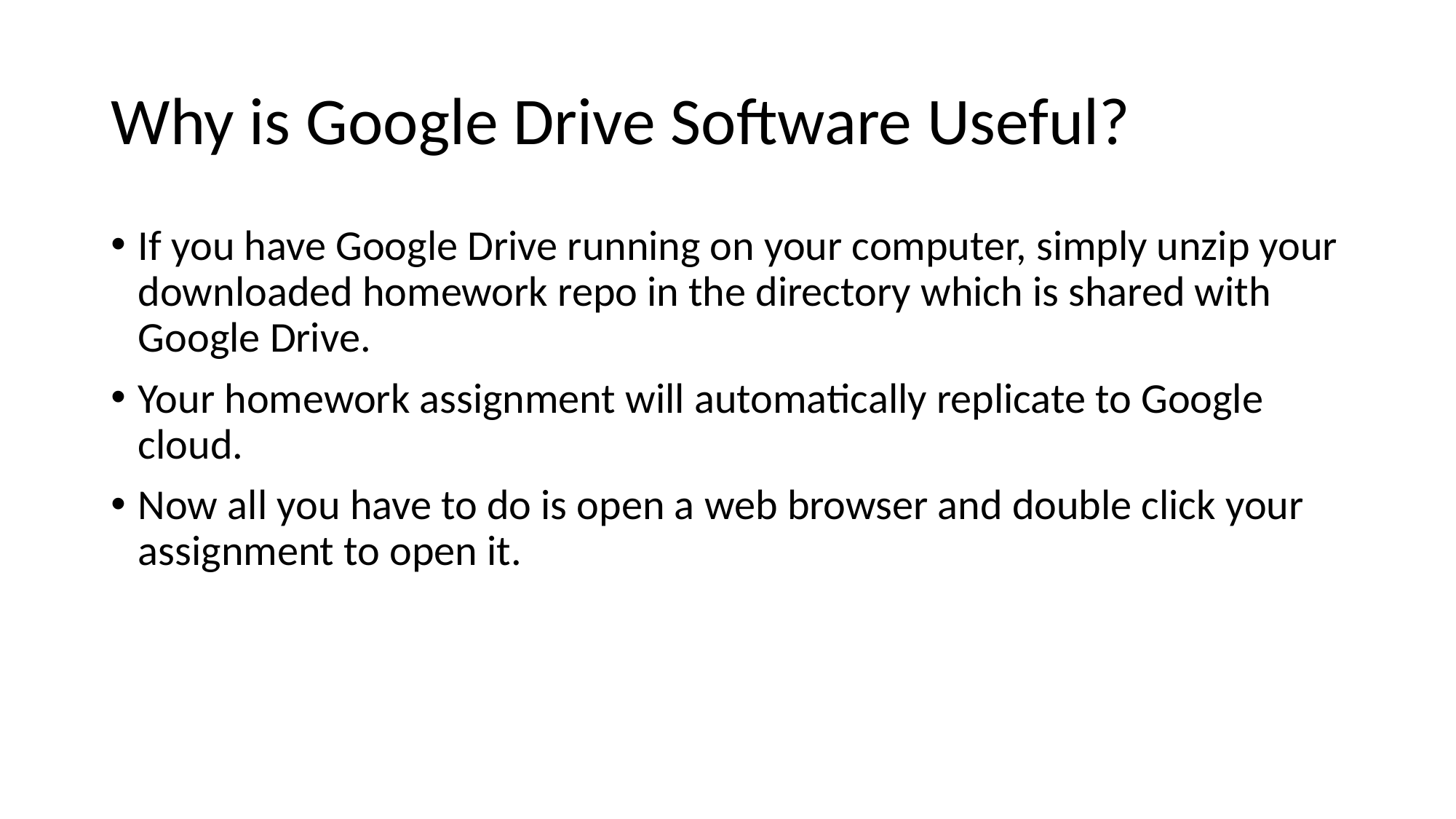

# Why is Google Drive Software Useful?
If you have Google Drive running on your computer, simply unzip your downloaded homework repo in the directory which is shared with Google Drive.
Your homework assignment will automatically replicate to Google cloud.
Now all you have to do is open a web browser and double click your assignment to open it.